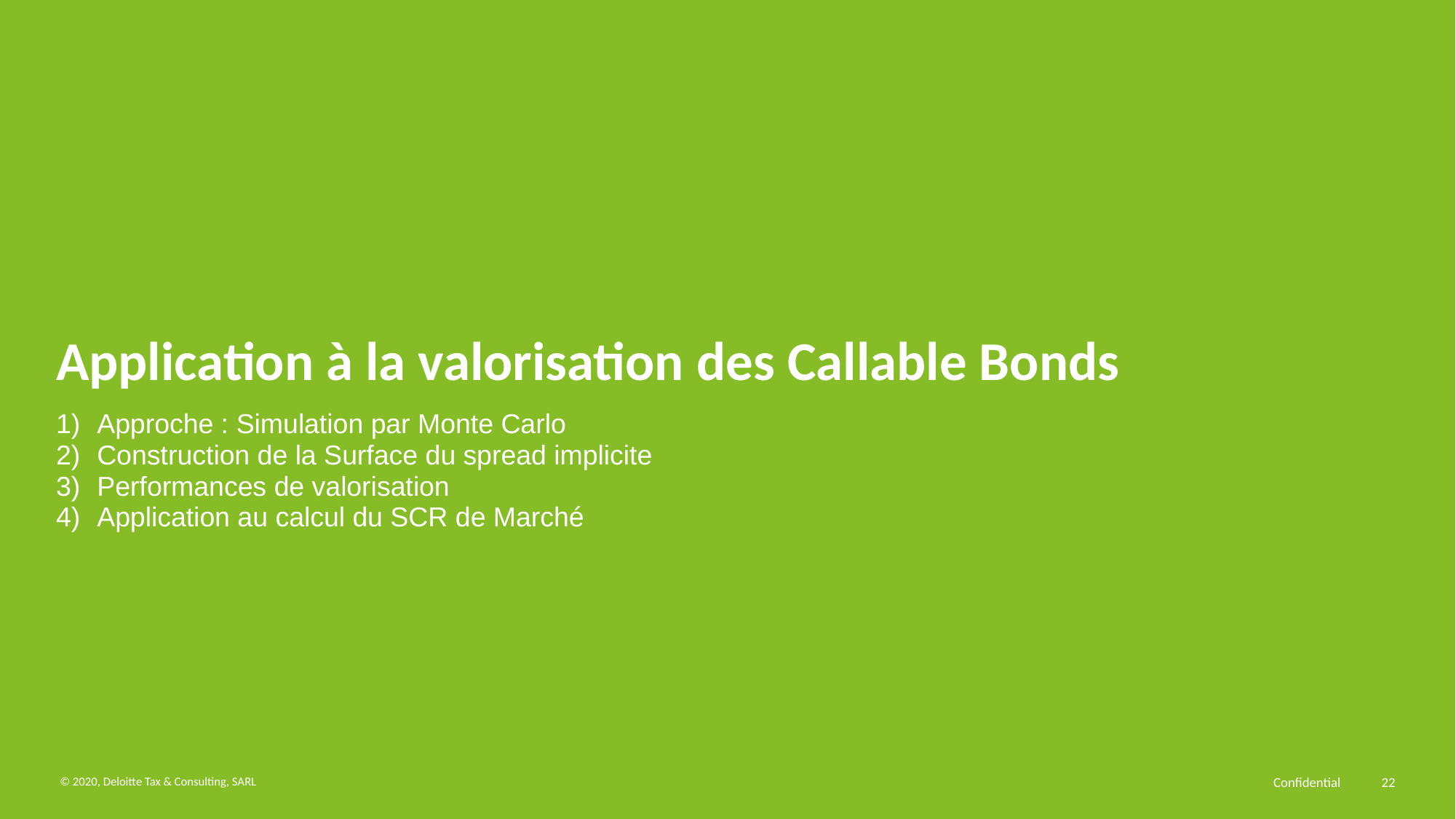

# Application à la valorisation des Callable Bonds
Approche : Simulation par Monte Carlo
Construction de la Surface du spread implicite
Performances de valorisation
Application au calcul du SCR de Marché